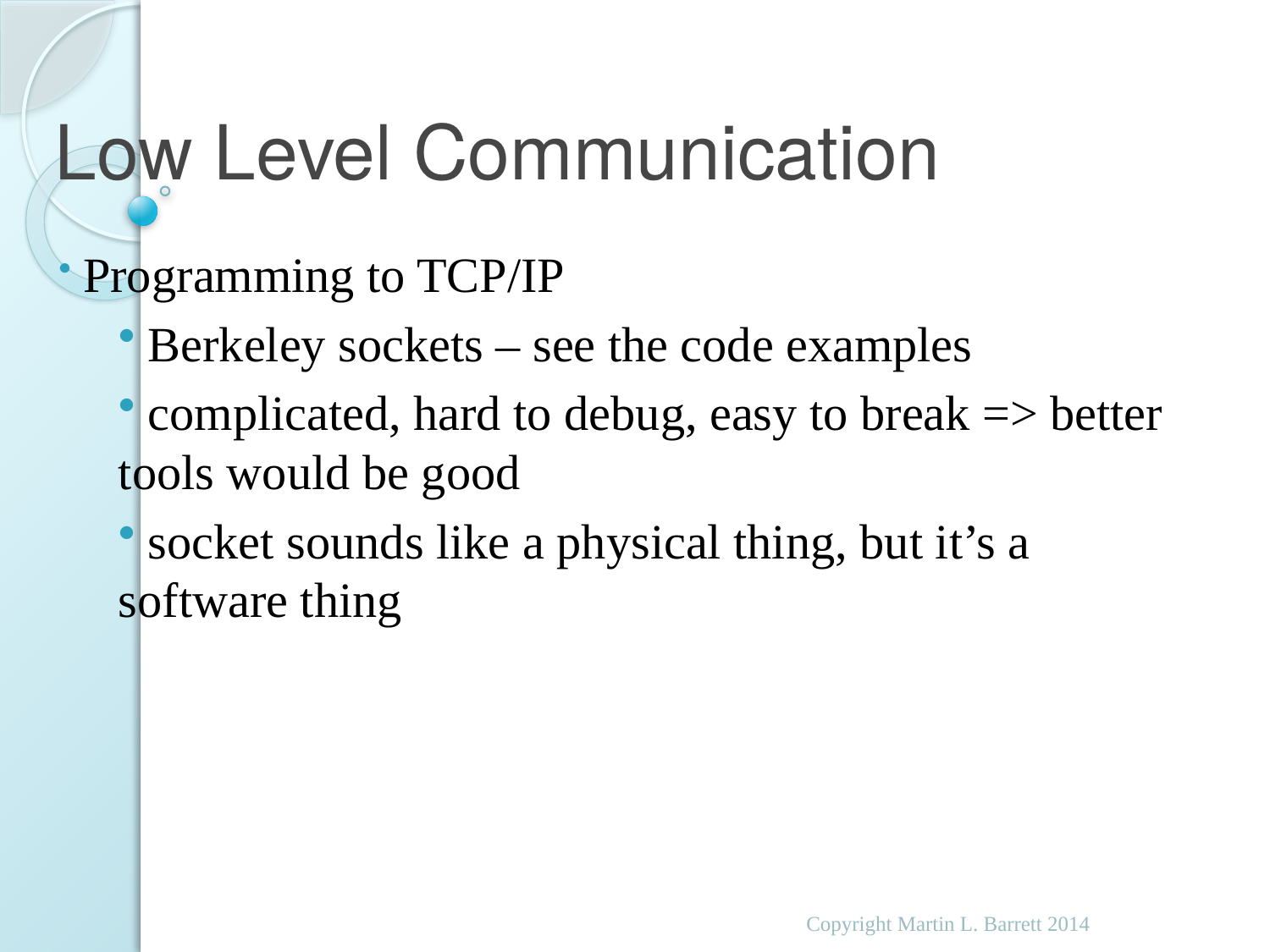

# Low Level Communication
 Programming to TCP/IP
 Berkeley sockets – see the code examples
 complicated, hard to debug, easy to break => better tools would be good
 socket sounds like a physical thing, but it’s a software thing
Copyright Martin L. Barrett 2014